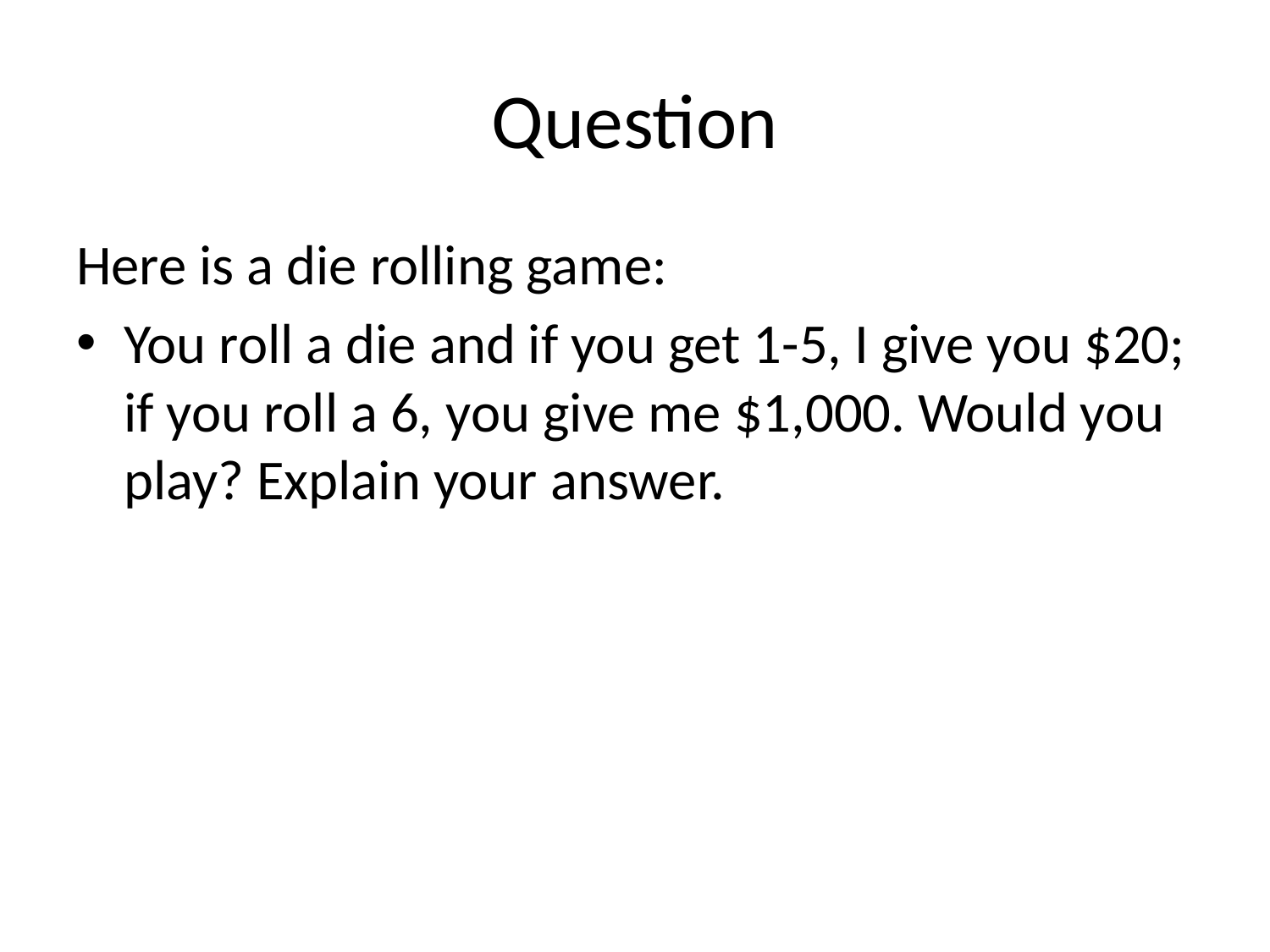

# Question
Here is a die rolling game:
You roll a die and if you get 1-5, I give you $20; if you roll a 6, you give me $1,000. Would you play? Explain your answer.